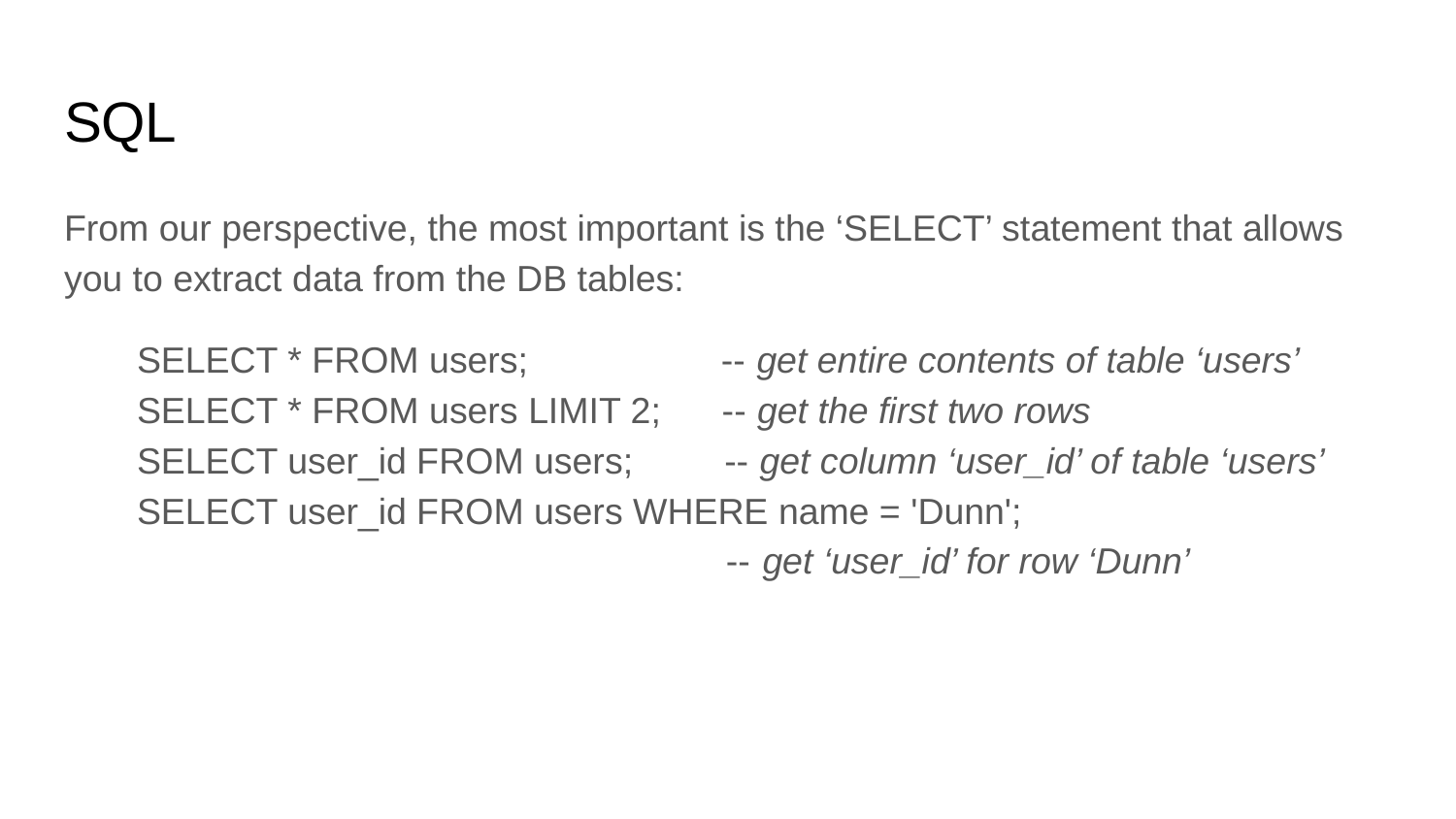

# SQL
From our perspective, the most important is the ‘SELECT’ statement that allows you to extract data from the DB tables:
SELECT * FROM users;                   -- get entire contents of table ‘users’
SELECT * FROM users LIMIT 2;      -- get the first two rows
SELECT user_id FROM users;         -- get column ‘user_id’ of table ‘users’
SELECT user_id FROM users WHERE name = 'Dunn';
                                                          -- get ‘user_id’ for row ‘Dunn’